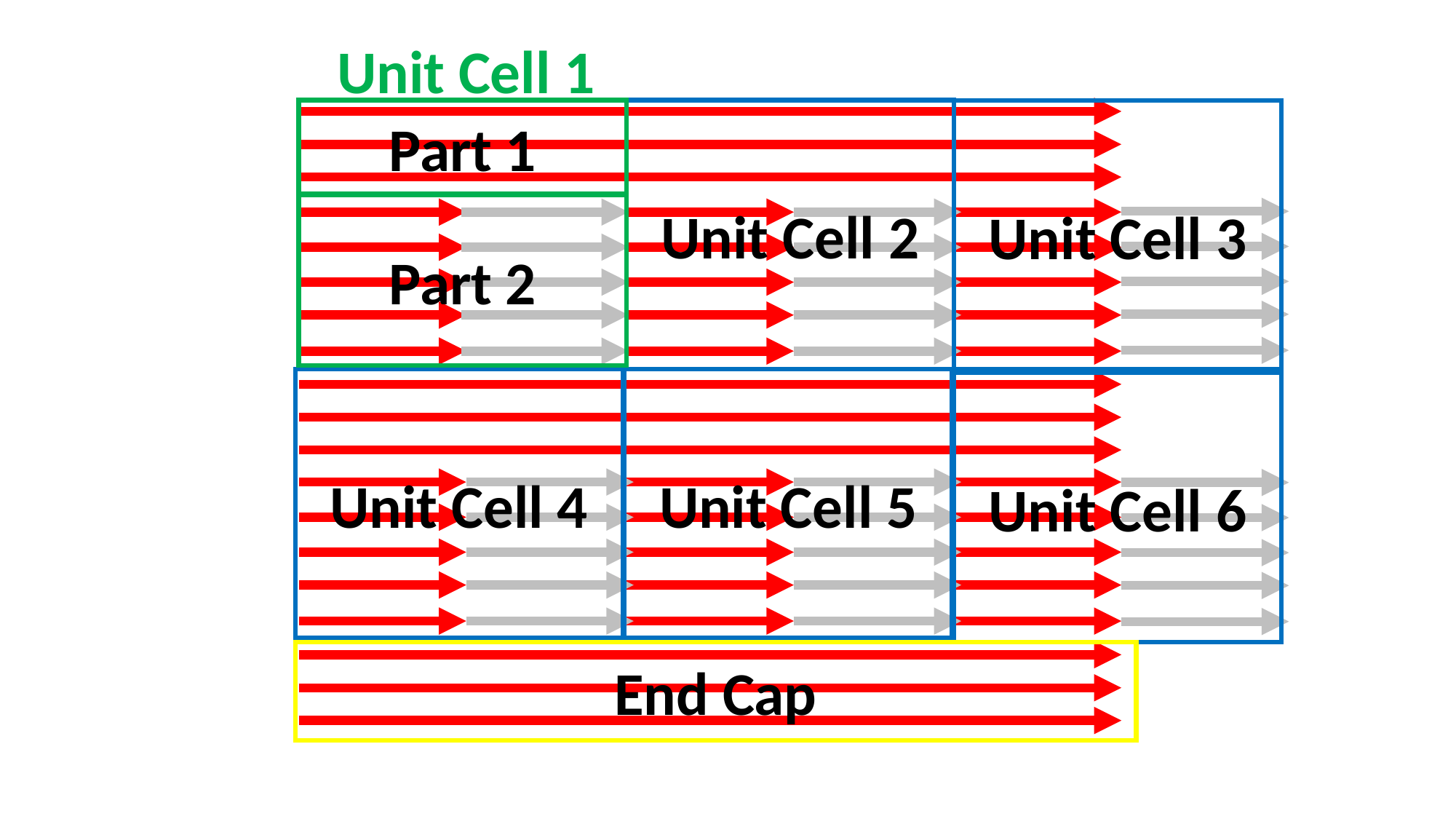

Unit Cell 1
Part 1
Unit Cell 2
Unit Cell 3
Part 2
Unit Cell 4
Unit Cell 5
Unit Cell 6
End Cap